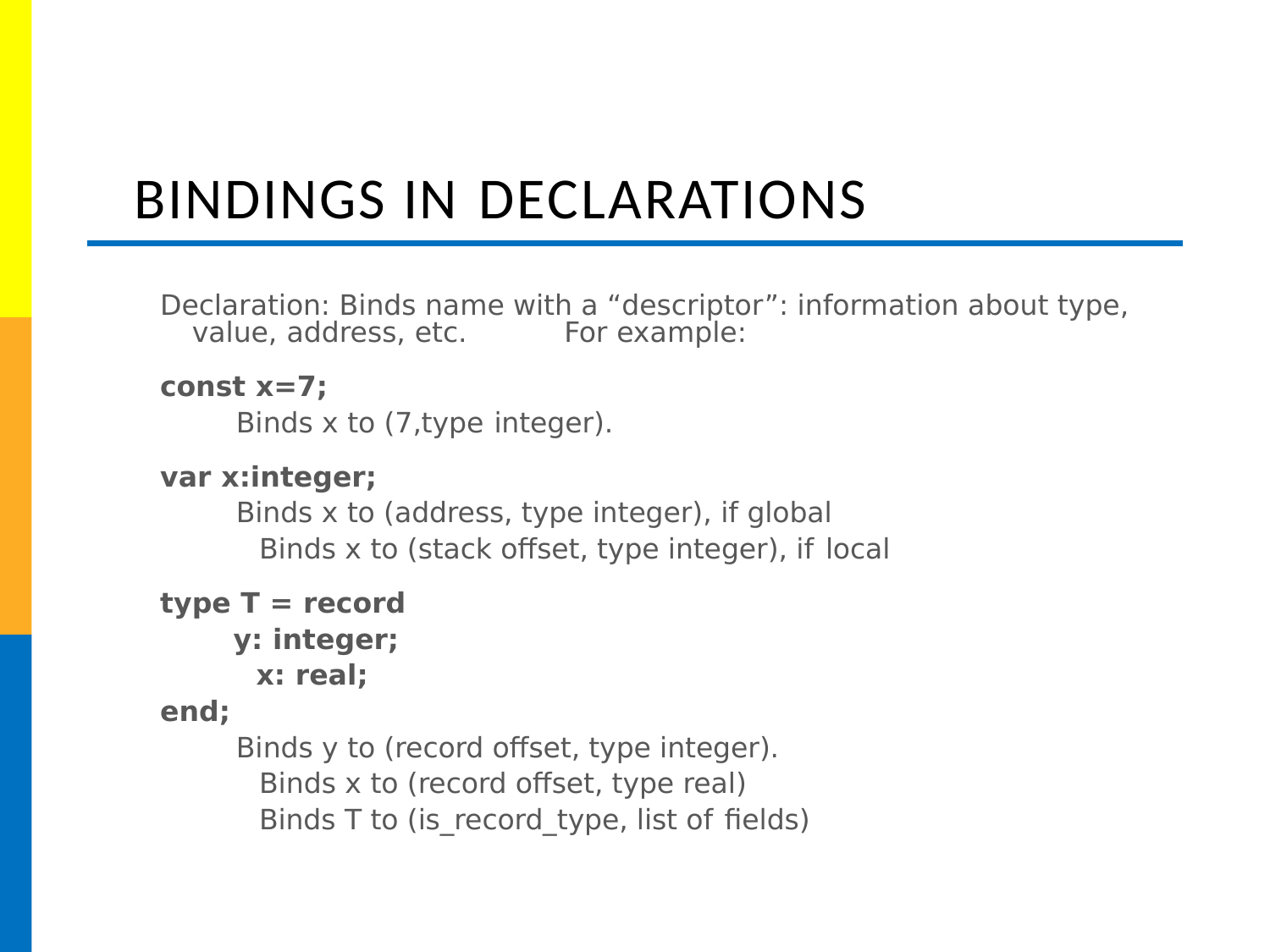

# BINDINGS IN DECLARATIONS
Declaration: Binds name with a “descriptor”: information about type,  value, address, etc.	For example:
const x=7;
Binds x to (7,type integer).
var x:integer;
Binds x to (address, type integer), if global  Binds x to (stack offset, type integer), if local
type T = record
y: integer;  x: real;
end;
Binds y to (record offset, type integer).  Binds x to (record offset, type real)  Binds T to (is_record_type, list of fields)